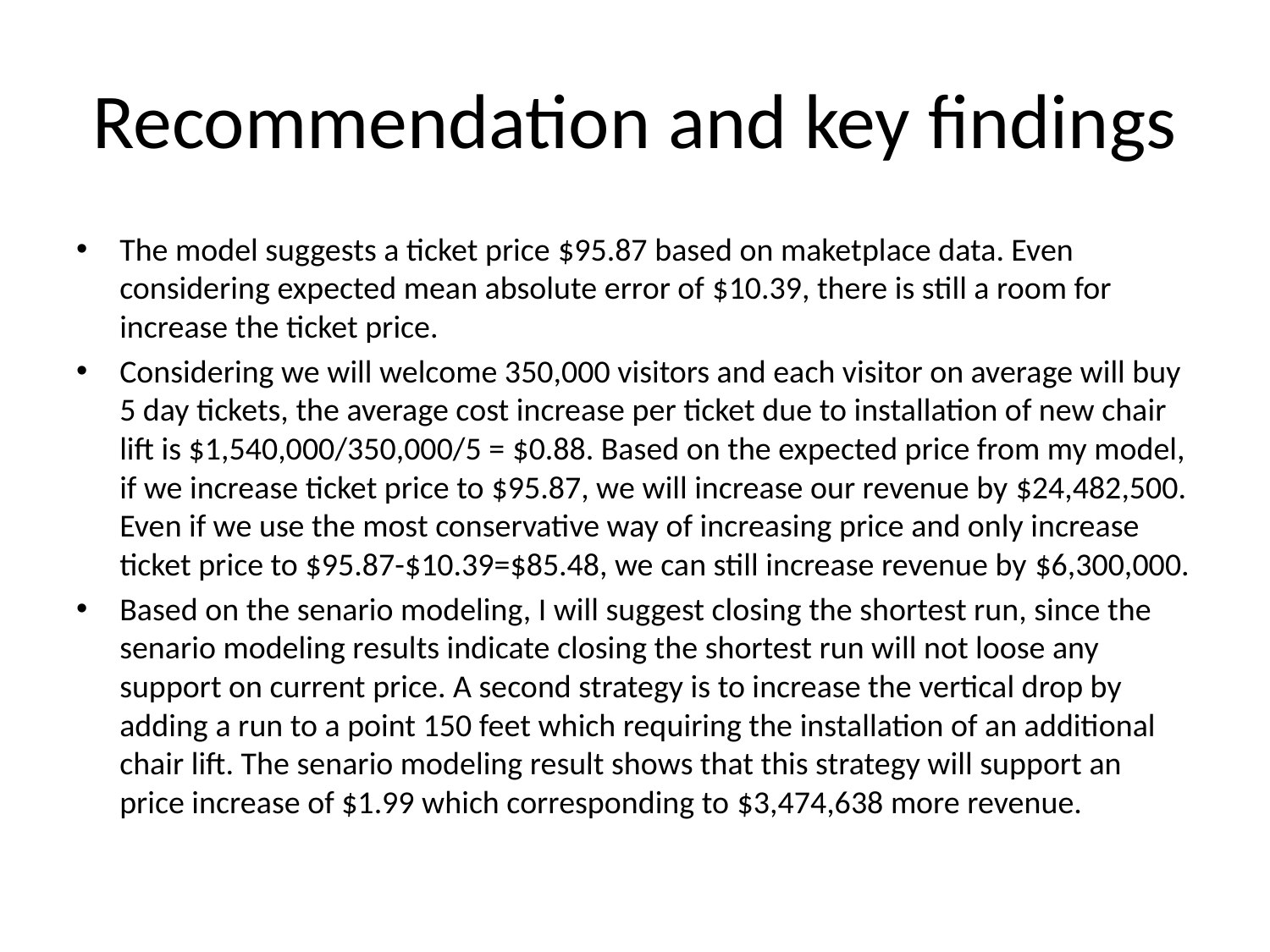

# Recommendation and key findings
The model suggests a ticket price $95.87 based on maketplace data. Even considering expected mean absolute error of $10.39, there is still a room for increase the ticket price.
Considering we will welcome 350,000 visitors and each visitor on average will buy 5 day tickets, the average cost increase per ticket due to installation of new chair lift is $1,540,000/350,000/5 = $0.88. Based on the expected price from my model, if we increase ticket price to $95.87, we will increase our revenue by $24,482,500. Even if we use the most conservative way of increasing price and only increase ticket price to $95.87-$10.39=$85.48, we can still increase revenue by $6,300,000.
Based on the senario modeling, I will suggest closing the shortest run, since the senario modeling results indicate closing the shortest run will not loose any support on current price. A second strategy is to increase the vertical drop by adding a run to a point 150 feet which requiring the installation of an additional chair lift. The senario modeling result shows that this strategy will support an price increase of $1.99 which corresponding to $3,474,638 more revenue.